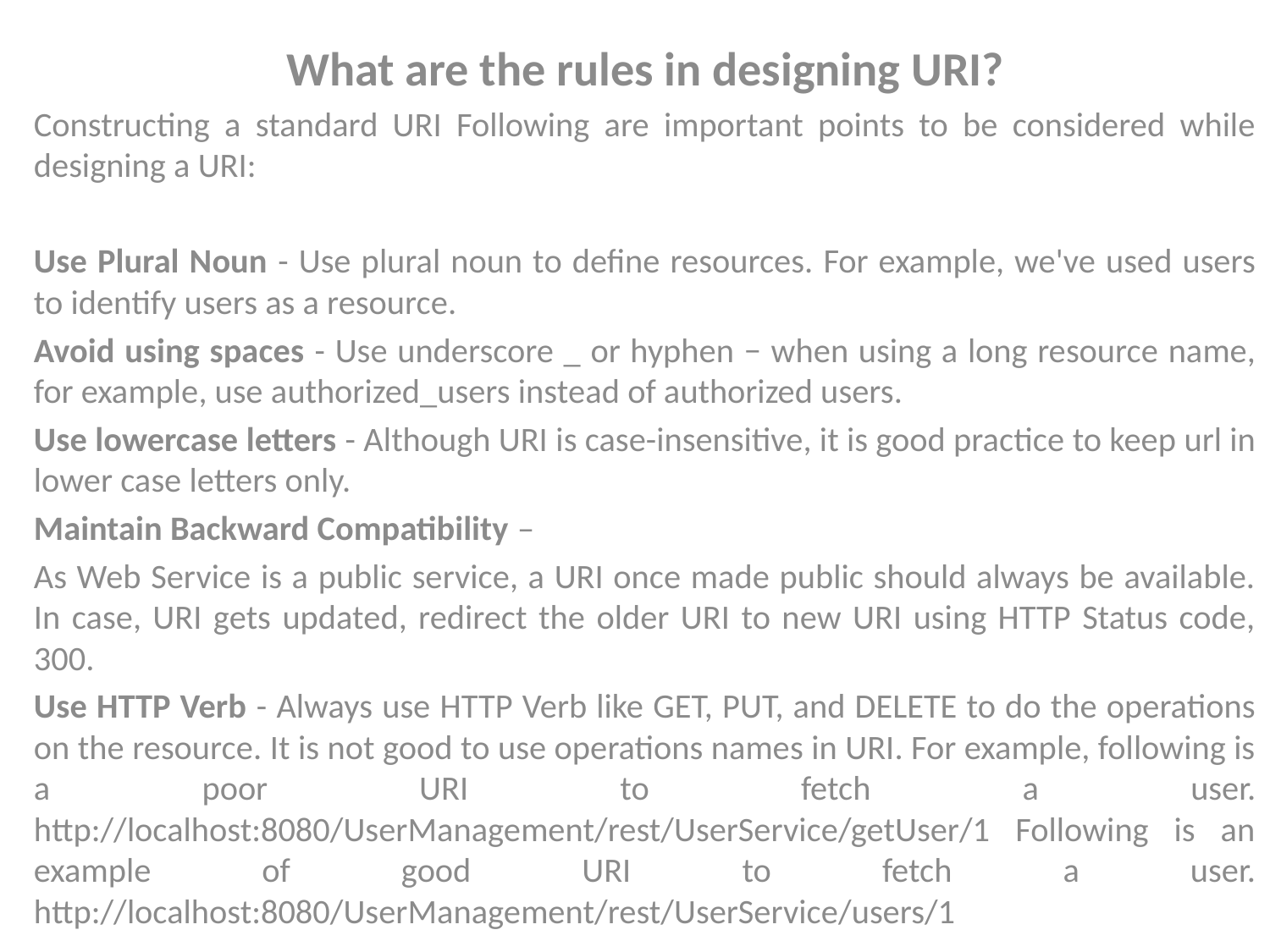

What are the rules in designing URI?
Constructing a standard URI Following are important points to be considered while designing a URI:

Use Plural Noun - Use plural noun to define resources. For example, we've used users to identify users as a resource.
Avoid using spaces - Use underscore _ or hyphen − when using a long resource name, for example, use authorized_users instead of authorized users.
Use lowercase letters - Although URI is case-insensitive, it is good practice to keep url in lower case letters only.
Maintain Backward Compatibility –
As Web Service is a public service, a URI once made public should always be available. In case, URI gets updated, redirect the older URI to new URI using HTTP Status code, 300.
Use HTTP Verb - Always use HTTP Verb like GET, PUT, and DELETE to do the operations on the resource. It is not good to use operations names in URI. For example, following is a poor URI to fetch a user. http://localhost:8080/UserManagement/rest/UserService/getUser/1 Following is an example of good URI to fetch a user. http://localhost:8080/UserManagement/rest/UserService/users/1